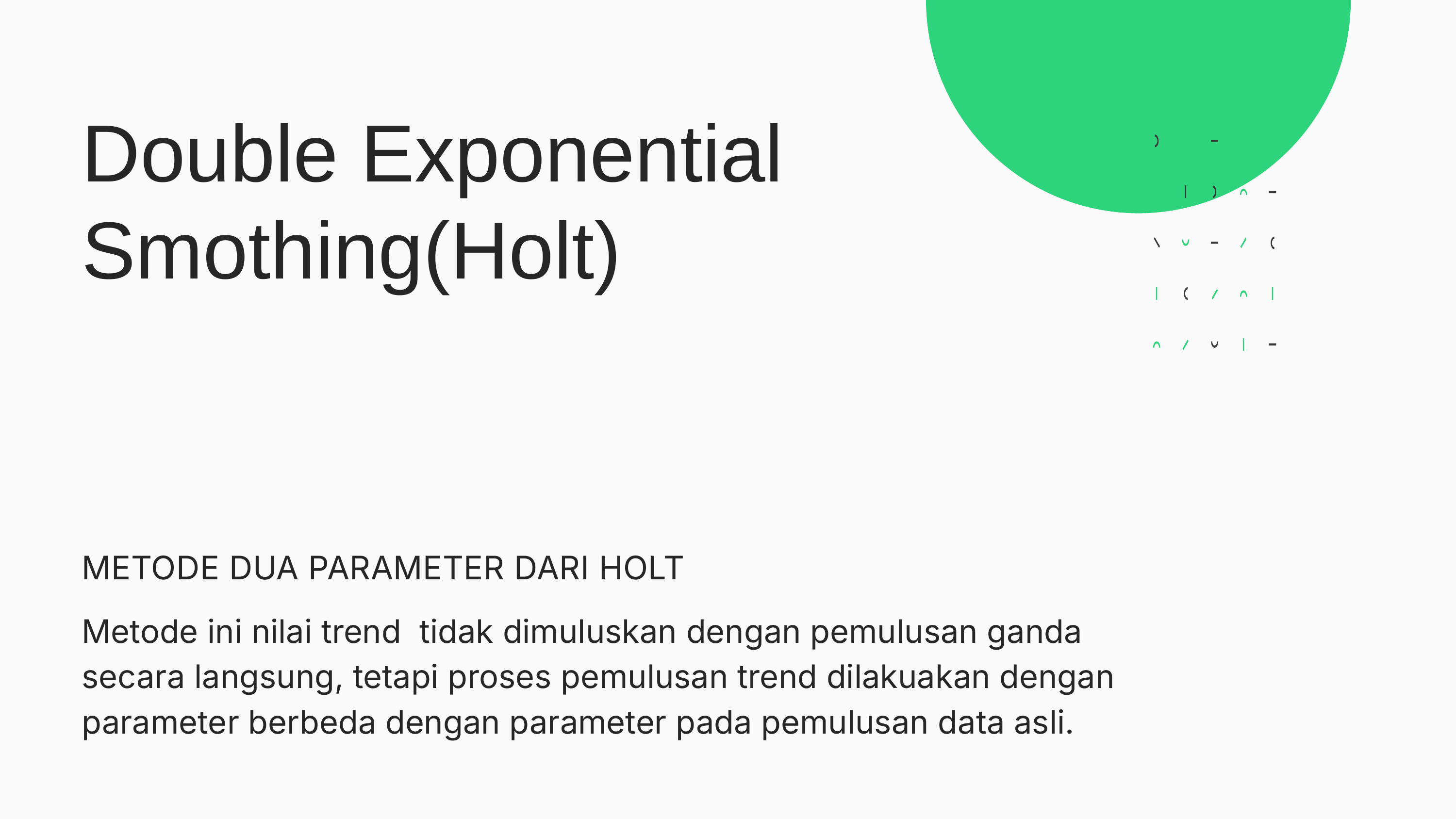

Double Exponential Smothing(Holt)

METODE DUA PARAMETER DARI HOLT
Metode ini nilai trend  tidak dimuluskan dengan pemulusan ganda secara langsung, tetapi proses pemulusan trend dilakuakan dengan parameter berbeda dengan parameter pada pemulusan data asli.